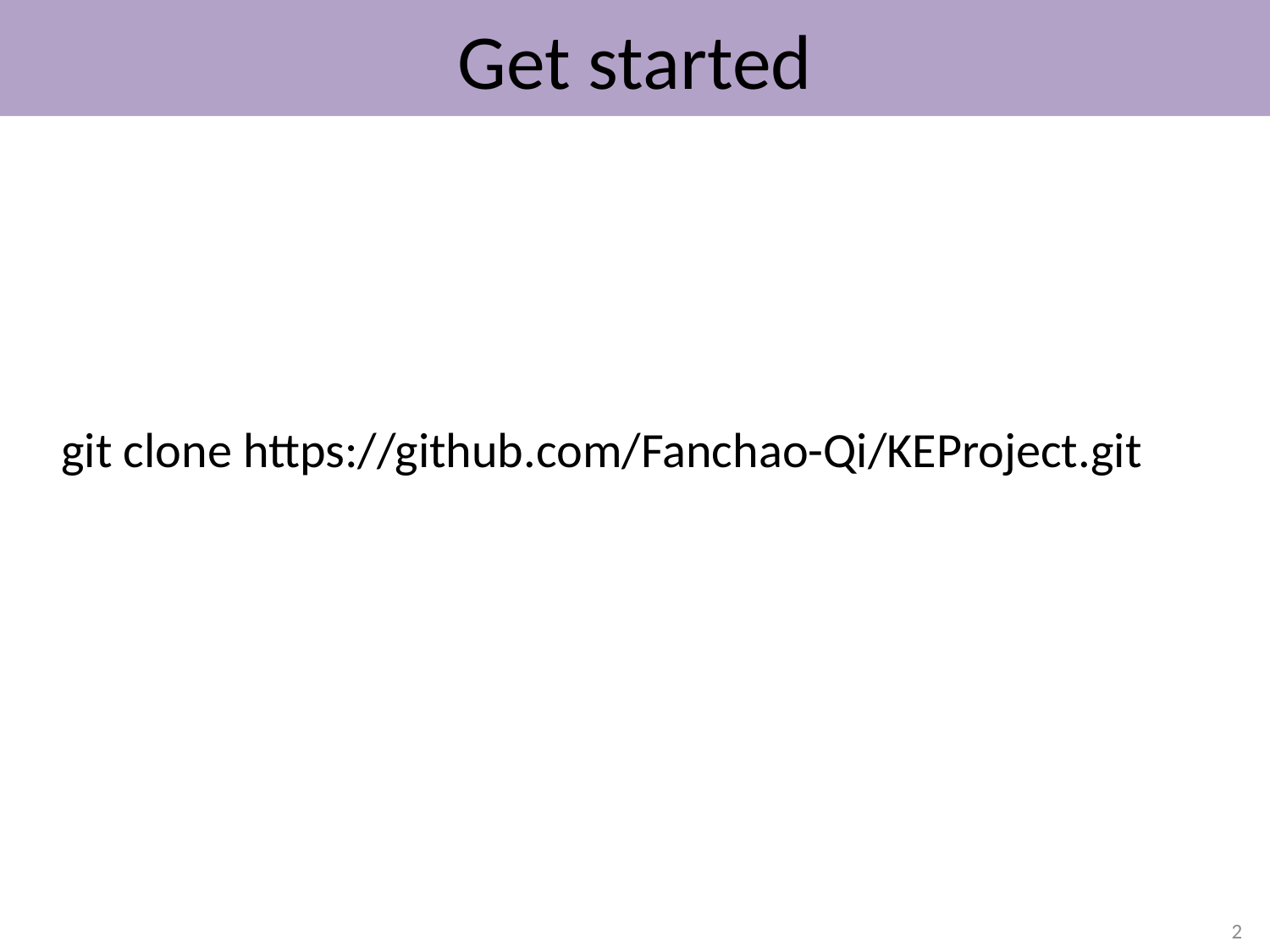

# Get started

   git clone https://github.com/Fanchao-Qi/KEProject.git
2